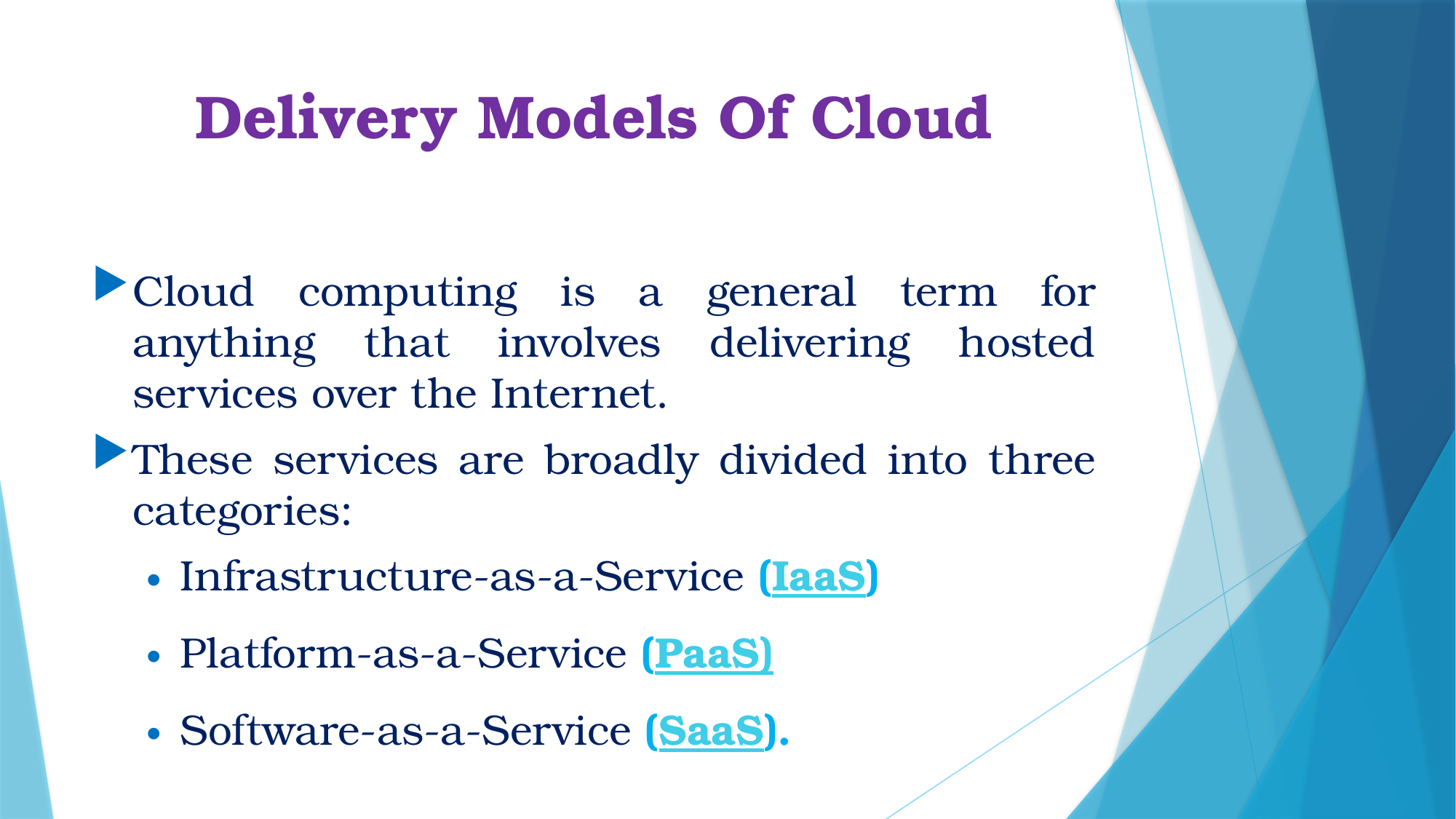

# Delivery Models Of Cloud
Cloud computing is a general term for anything that involves delivering hosted services over the Internet.
These services are broadly divided into three categories:
Infrastructure-as-a-Service (IaaS)
Platform-as-a-Service (PaaS)
Software-as-a-Service (SaaS).